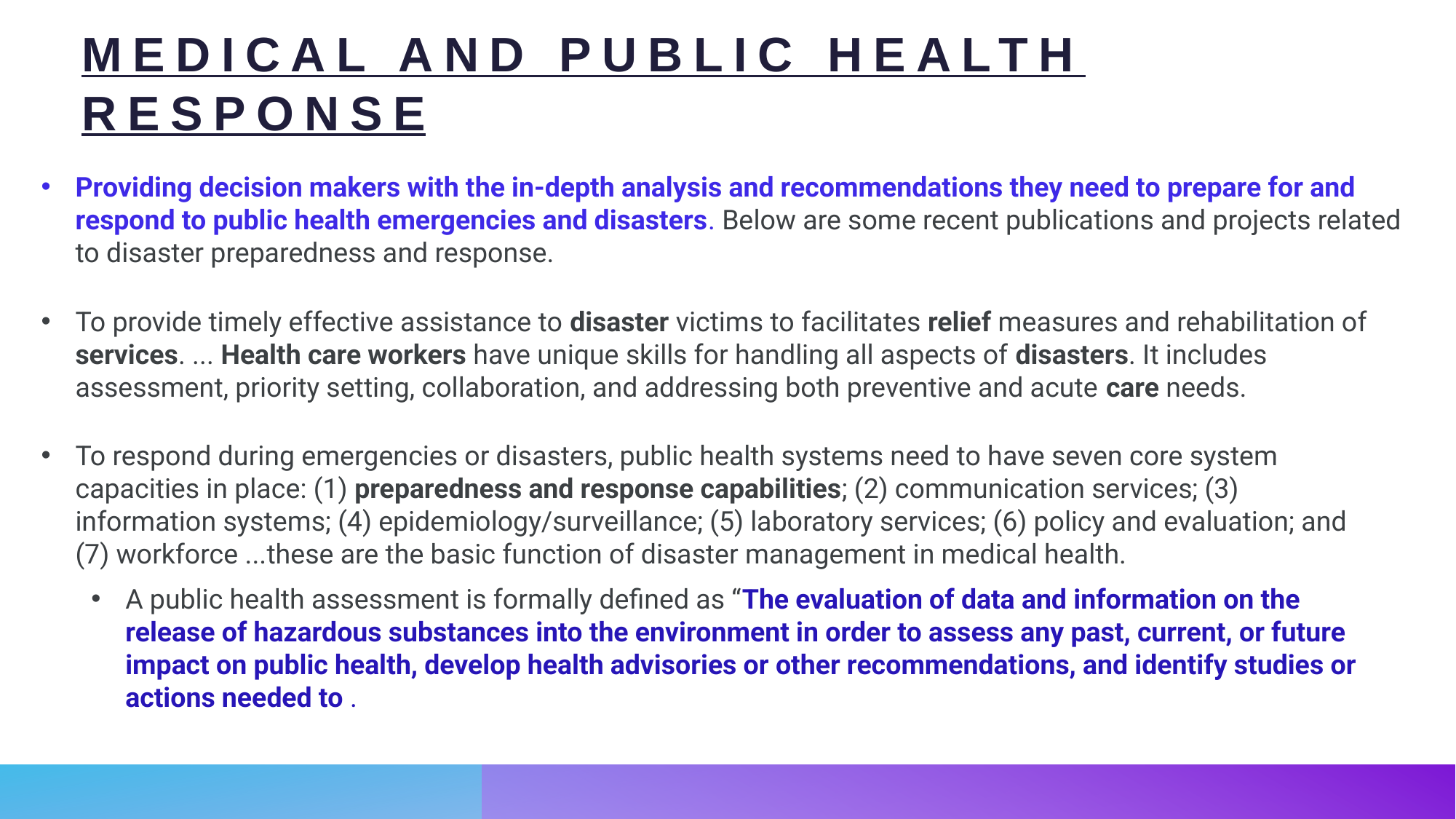

# Medical and public health RESPONSE
Providing decision makers with the in-depth analysis and recommendations they need to prepare for and respond to public health emergencies and disasters. Below are some recent publications and projects related to disaster preparedness and response.
To provide timely effective assistance to disaster victims to facilitates relief measures and rehabilitation of services. ... Health care workers have unique skills for handling all aspects of disasters. It includes assessment, priority setting, collaboration, and addressing both preventive and acute care needs.
To respond during emergencies or disasters, public health systems need to have seven core system capacities in place: (1) preparedness and response capabilities; (2) communication services; (3) information systems; (4) epidemiology/surveillance; (5) laboratory services; (6) policy and evaluation; and (7) workforce ...these are the basic function of disaster management in medical health.
A public health assessment is formally defined as “The evaluation of data and information on the release of hazardous substances into the environment in order to assess any past, current, or future impact on public health, develop health advisories or other recommendations, and identify studies or actions needed to .